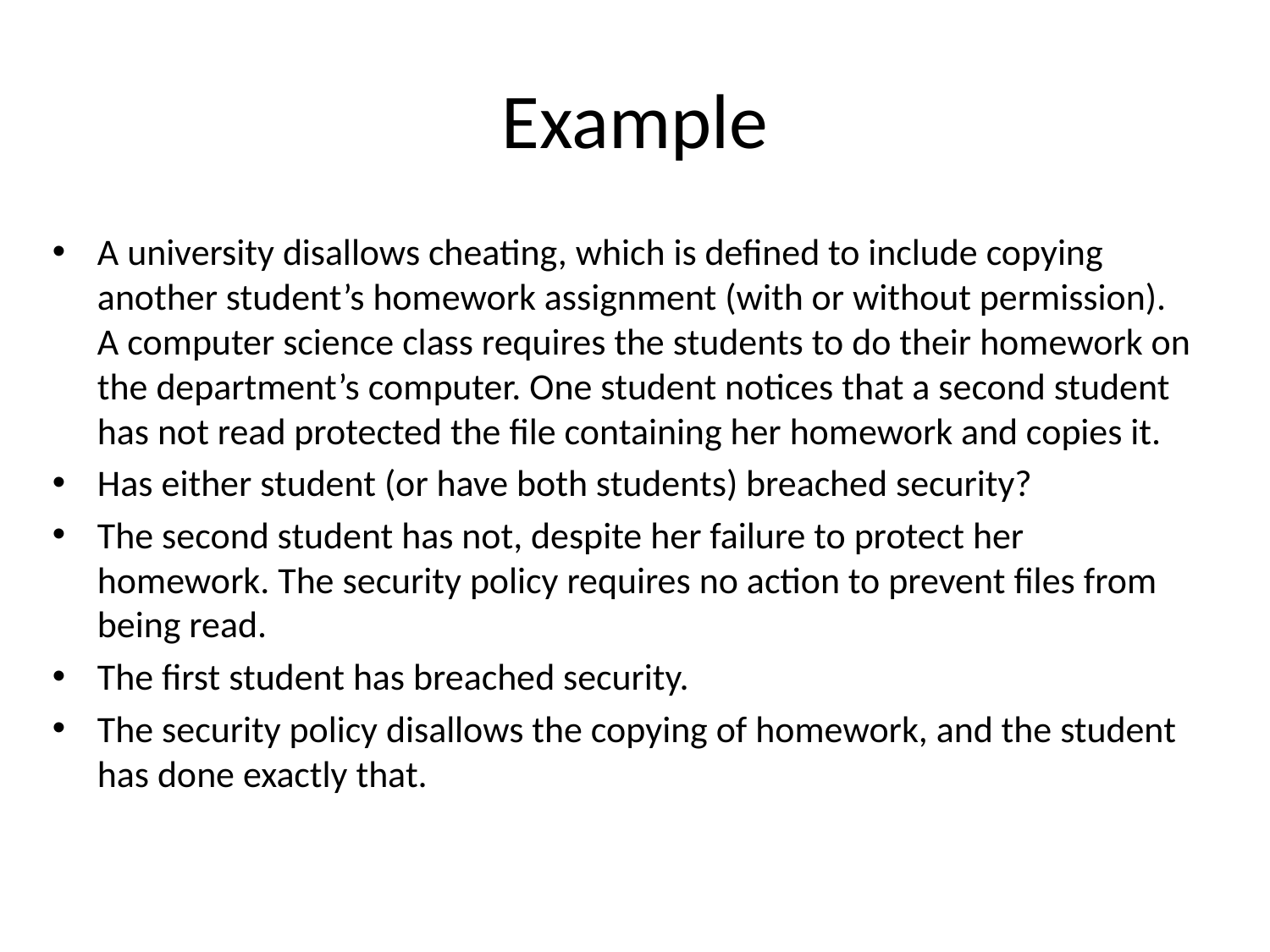

# Example
A university disallows cheating, which is defined to include copying another student’s homework assignment (with or without permission). A computer science class requires the students to do their homework on the department’s computer. One student notices that a second student has not read protected the file containing her homework and copies it.
Has either student (or have both students) breached security?
The second student has not, despite her failure to protect her homework. The security policy requires no action to prevent files from being read.
The first student has breached security.
The security policy disallows the copying of homework, and the student has done exactly that.